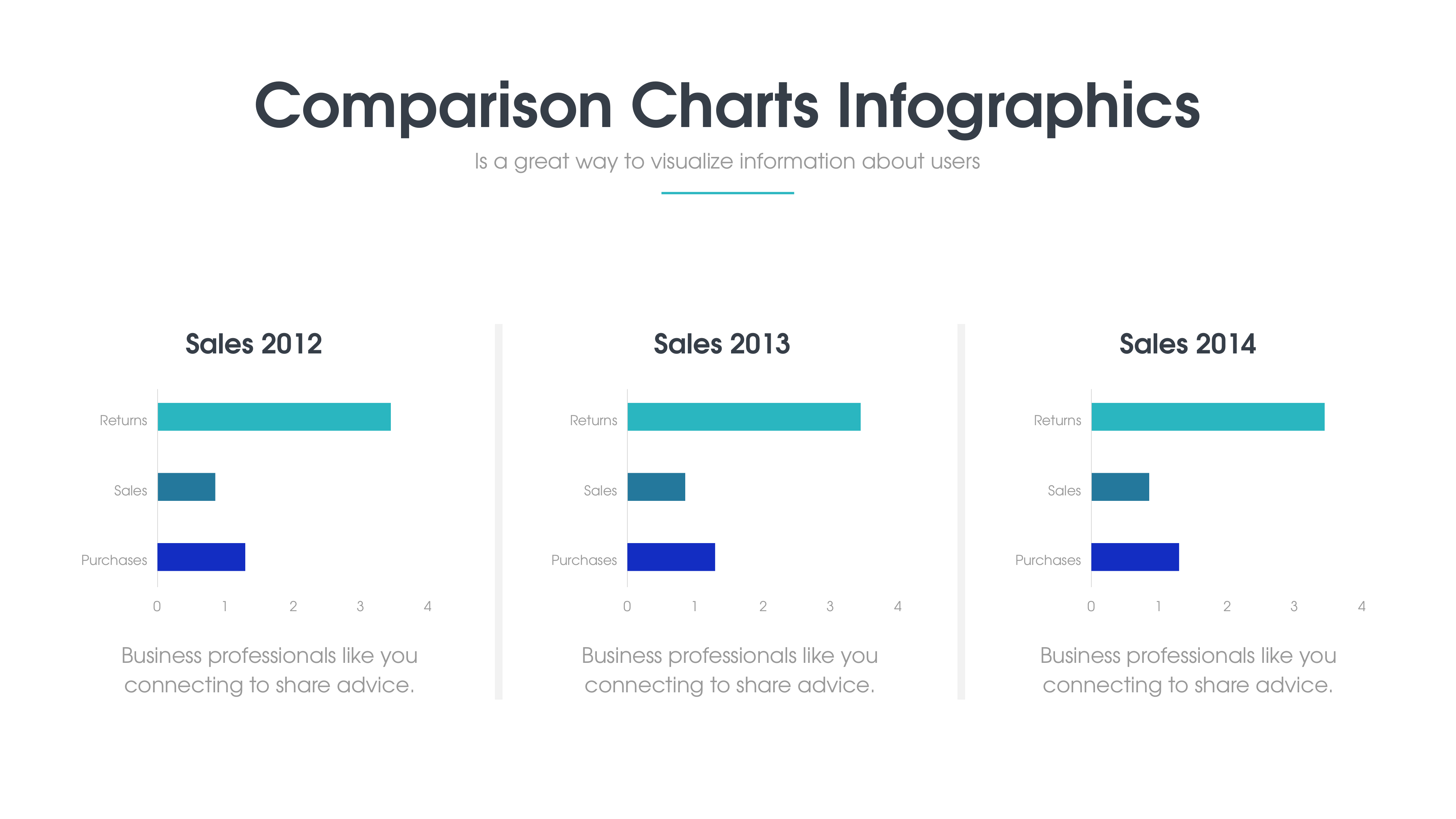

Comparison Charts Infographics
Is a great way to visualize information about users

Sales 2012
Sales 2013
Sales 2014

Returns

Sales

Purchases
0
1
2
3
4

Returns

Sales

Purchases
0
1
2
3
4

Returns

Sales

Purchases
0
1
2
3
4
Business professionals like you connecting to share advice.
Business professionals like you connecting to share advice.
Business professionals like you connecting to share advice.